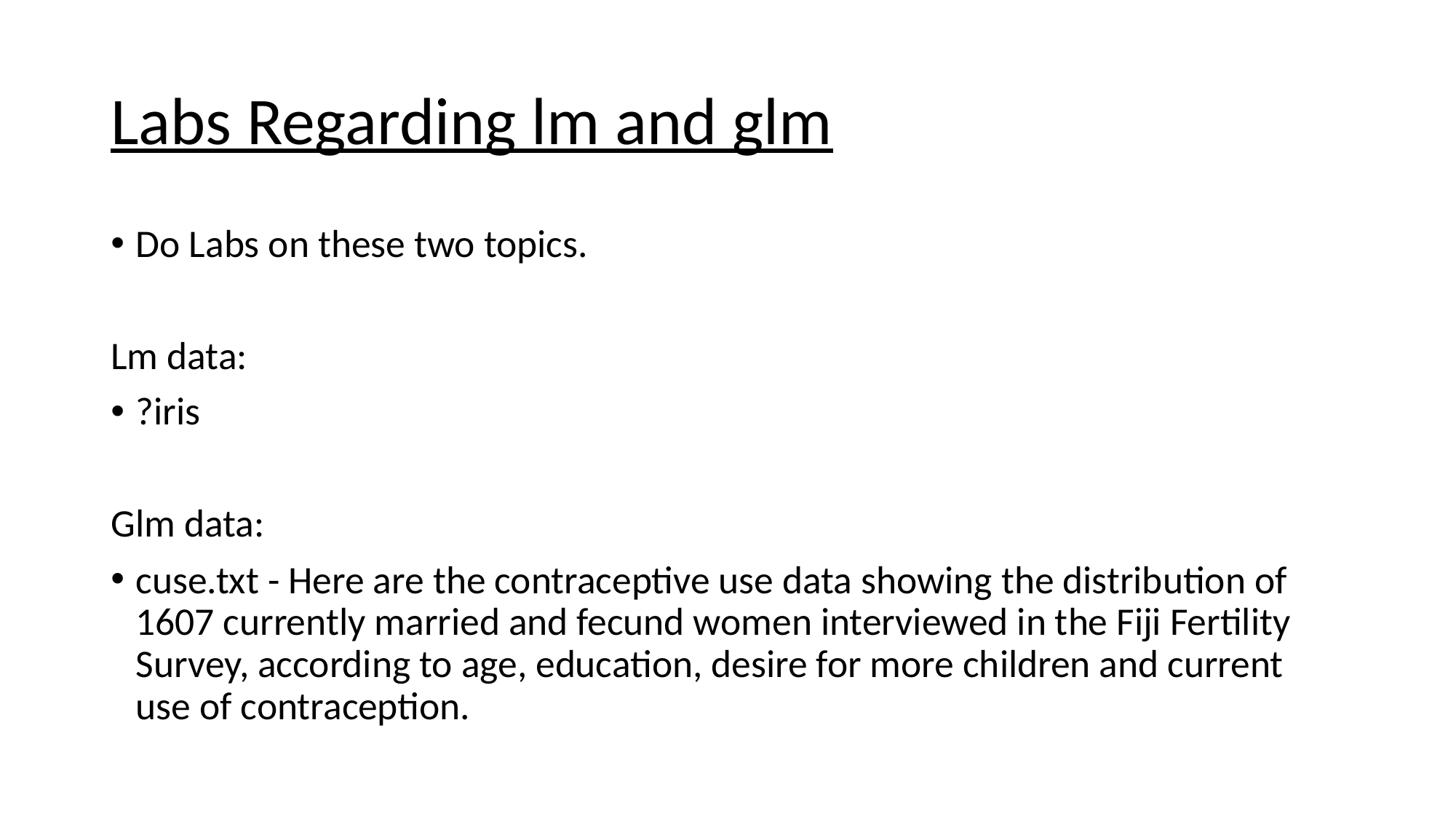

# Labs Regarding lm and glm
Do Labs on these two topics.

Lm data:
?iris

Glm data:
cuse.txt - Here are the contraceptive use data showing the distribution of 1607 currently married and fecund women interviewed in the Fiji Fertility Survey, according to age, education, desire for more children and current use of contraception.